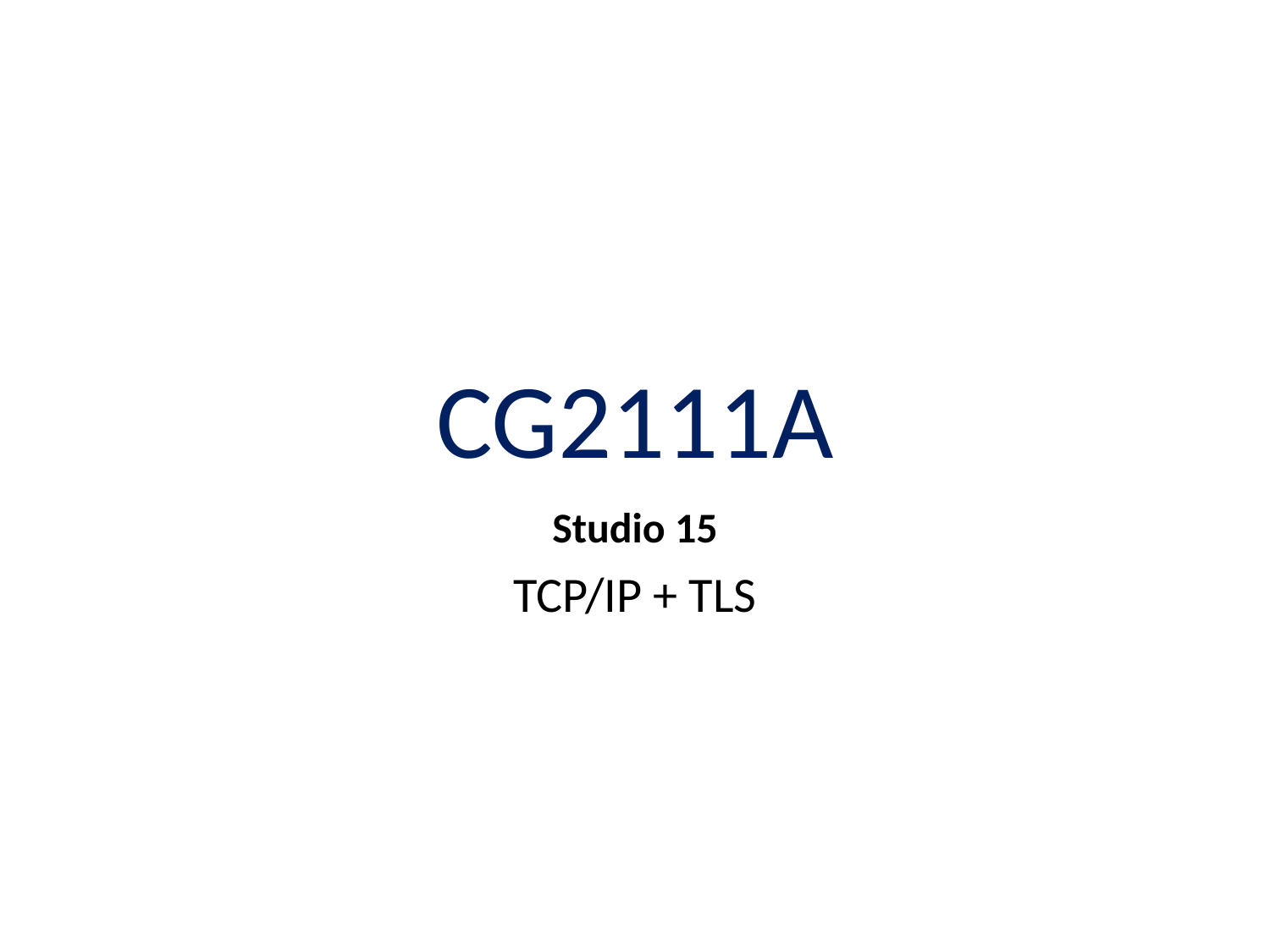

# CG2111A
Studio 15
TCP/IP + TLS